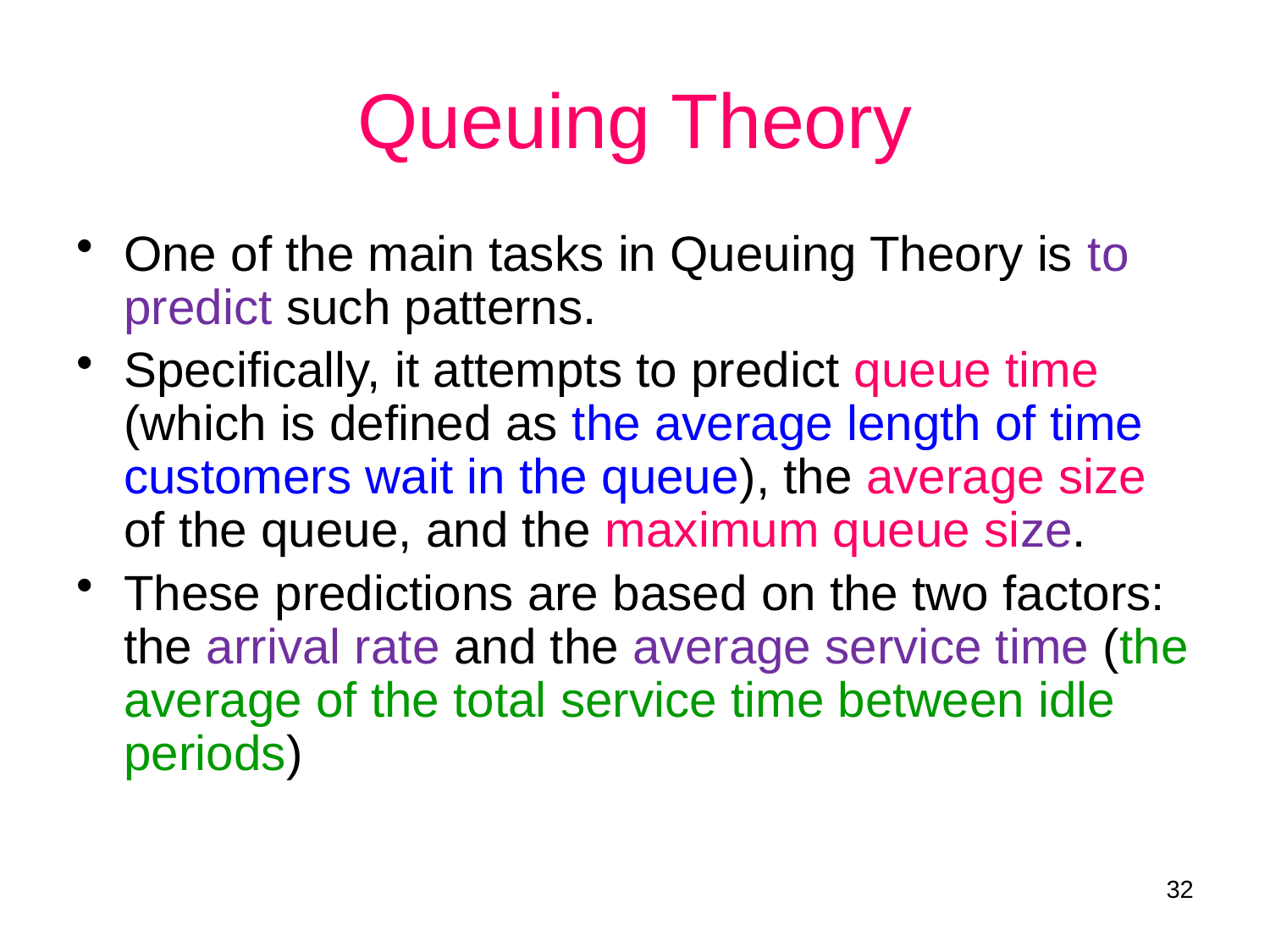

# Queuing Theory
One of the main tasks in Queuing Theory is to predict such patterns.
Specifically, it attempts to predict queue time (which is defined as the average length of time customers wait in the queue), the average size of the queue, and the maximum queue size.
These predictions are based on the two factors: the arrival rate and the average service time (the average of the total service time between idle periods)
32